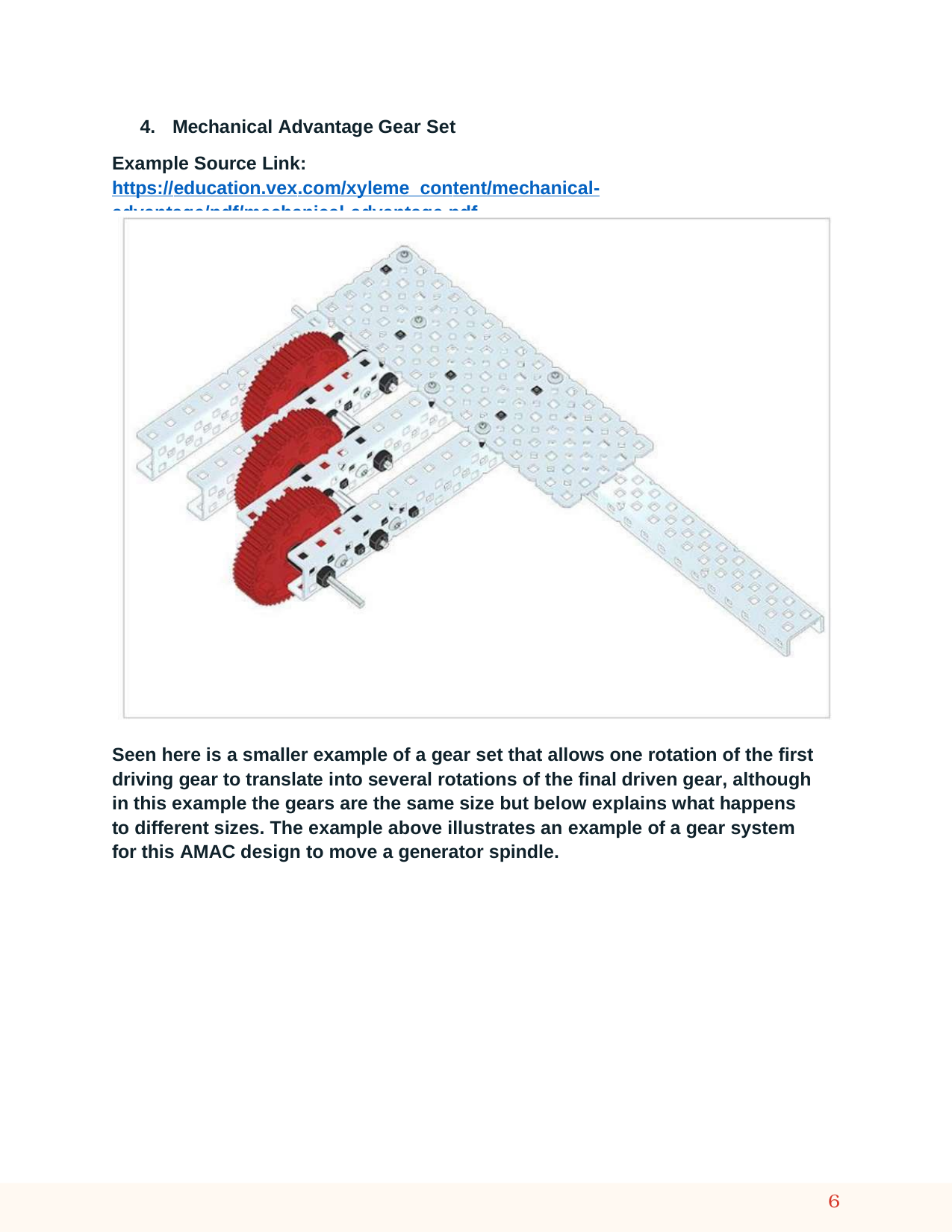

4.   Mechanical Advantage Gear Set
Example Source Link: https://education.vex.com/xyleme_content/mechanical- advantage/pdf/mechanical-advantage.pdf

Seen here is a smaller example of a gear set that allows one rotation of the first driving gear to translate into several rotations of the final driven gear, although in this example the gears are the same size but below explains what happens to different sizes. The example above illustrates an example of a gear system for this AMAC design to move a generator spindle.
6